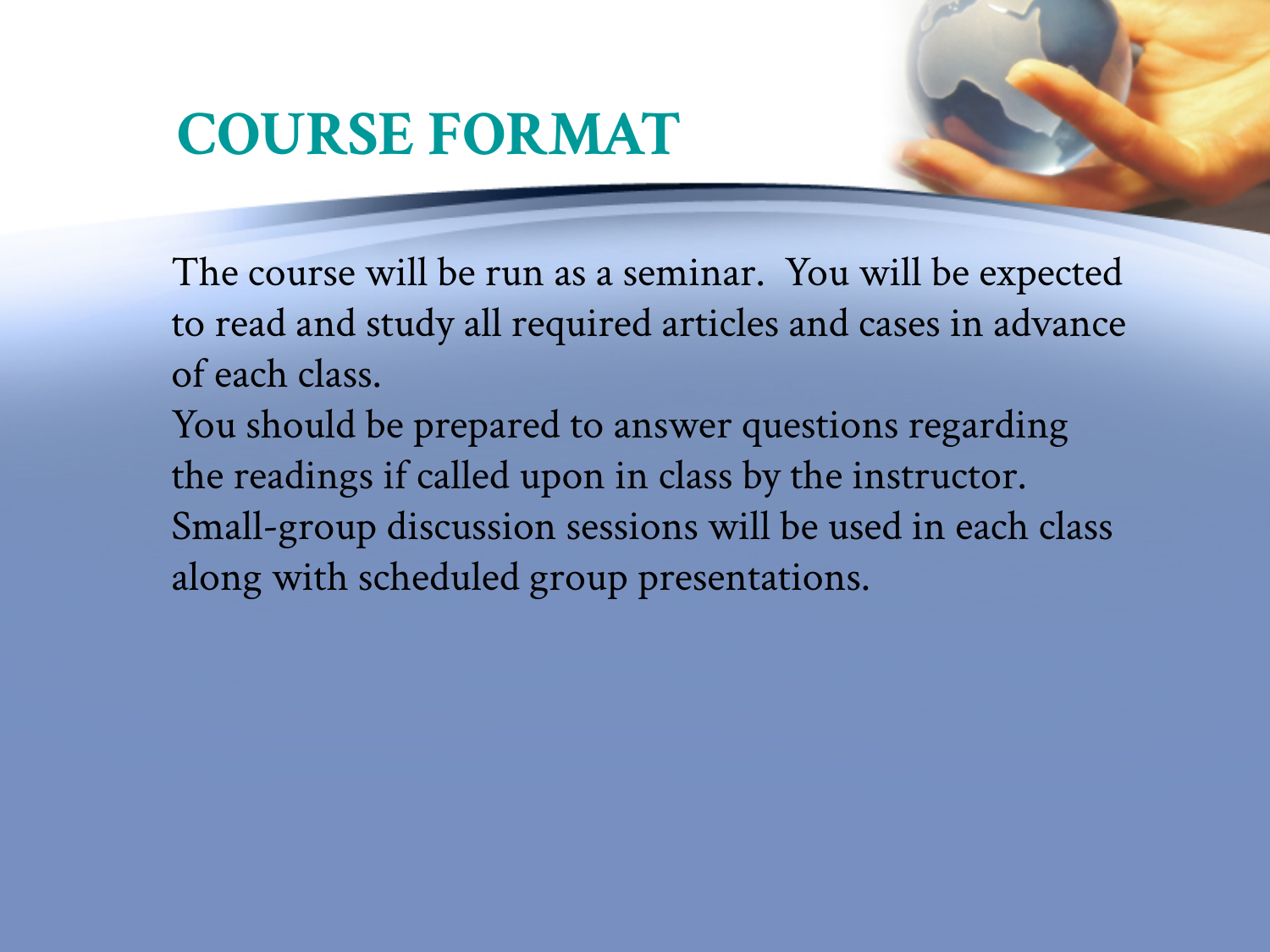

COURSE FORMAT

The course will be run as a seminar.  You will be expected to read and study all required articles and cases in advance of each class.
You should be prepared to answer questions regarding the readings if called upon in class by the instructor.  Small-group discussion sessions will be used in each class along with scheduled group presentations.